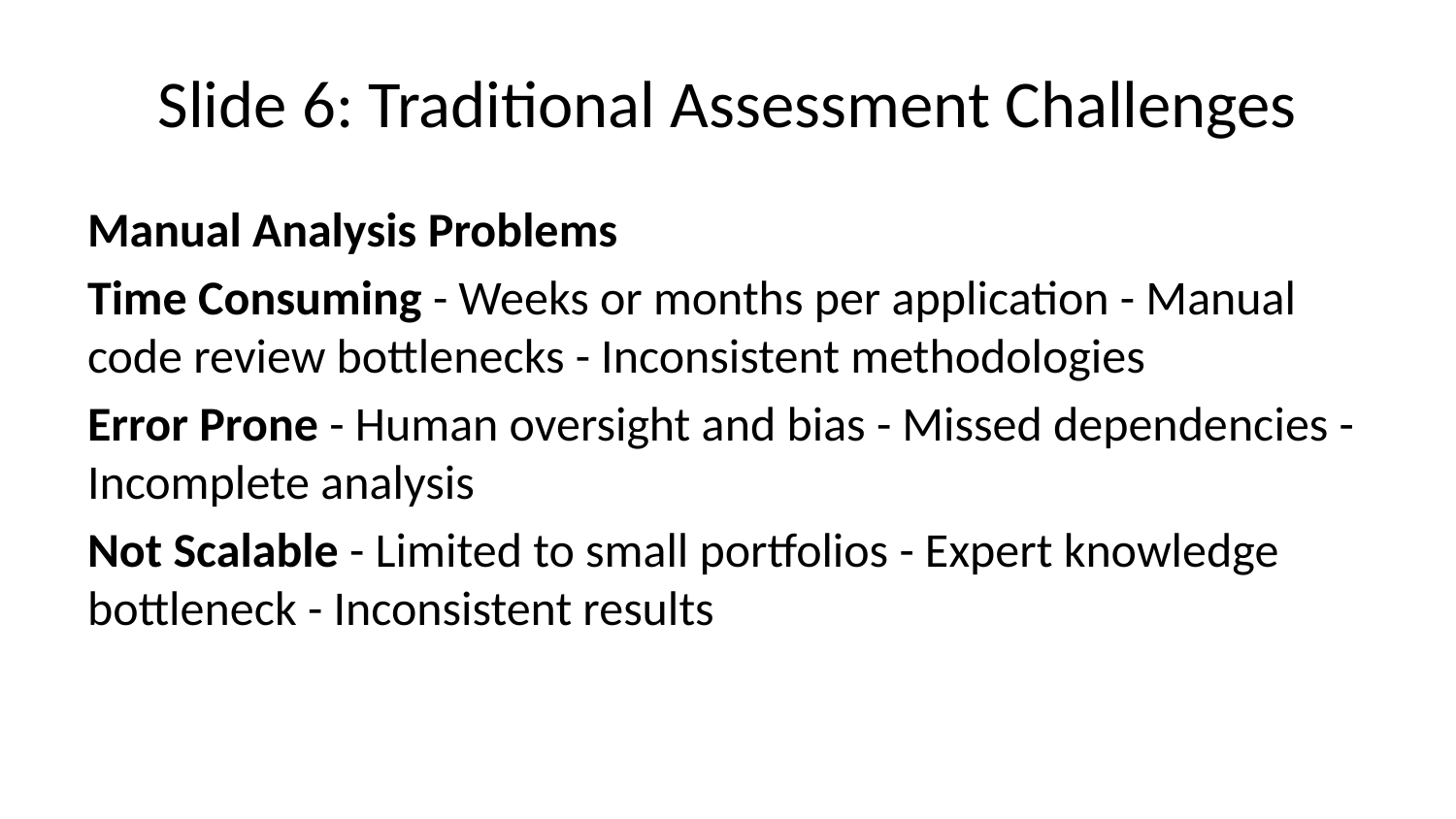

# Slide 6: Traditional Assessment Challenges
Manual Analysis Problems
Time Consuming - Weeks or months per application - Manual code review bottlenecks - Inconsistent methodologies
Error Prone - Human oversight and bias - Missed dependencies - Incomplete analysis
Not Scalable - Limited to small portfolios - Expert knowledge bottleneck - Inconsistent results